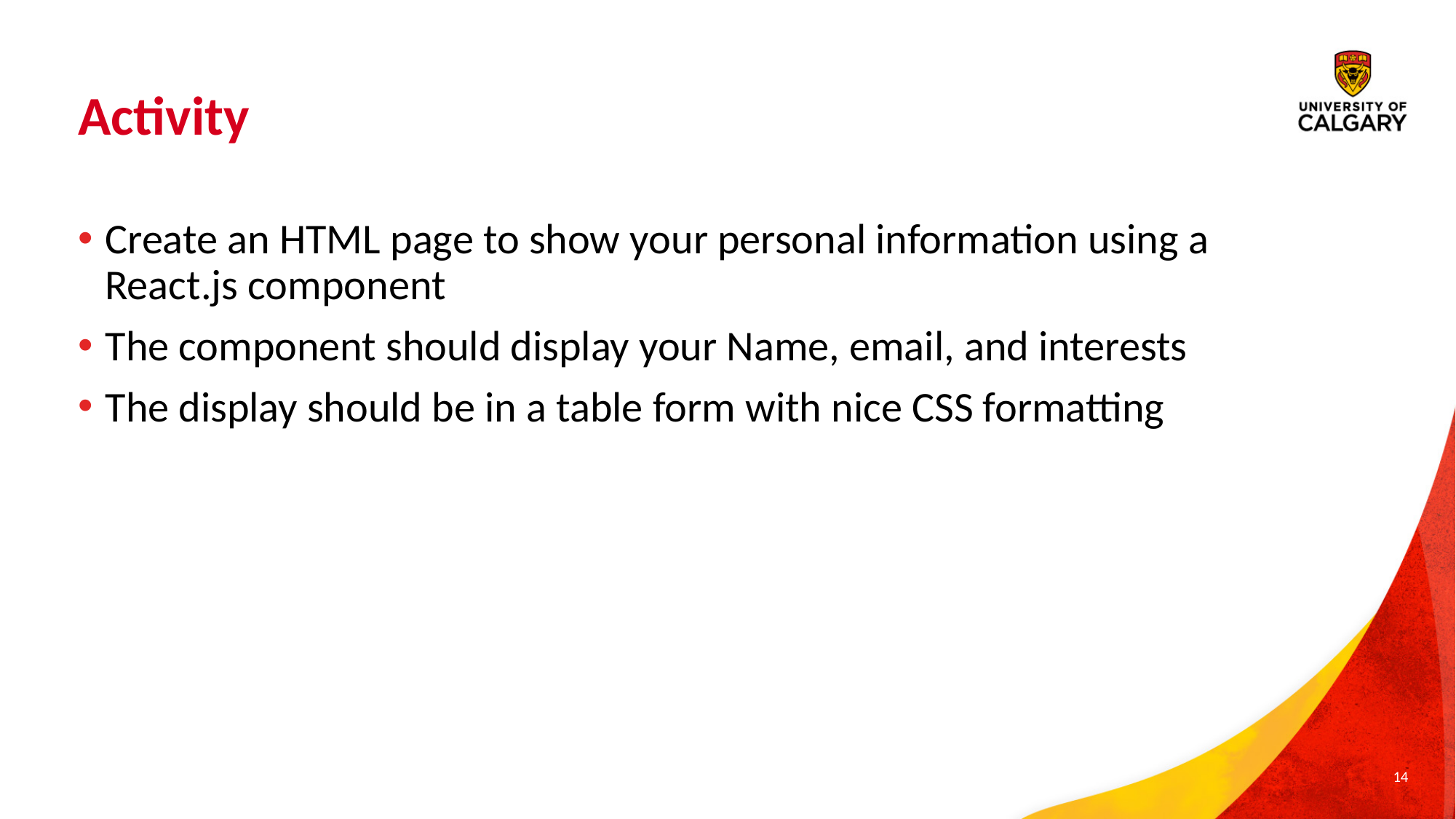

# Activity
Create an HTML page to show your personal information using a React.js component
The component should display your Name, email, and interests
The display should be in a table form with nice CSS formatting
14